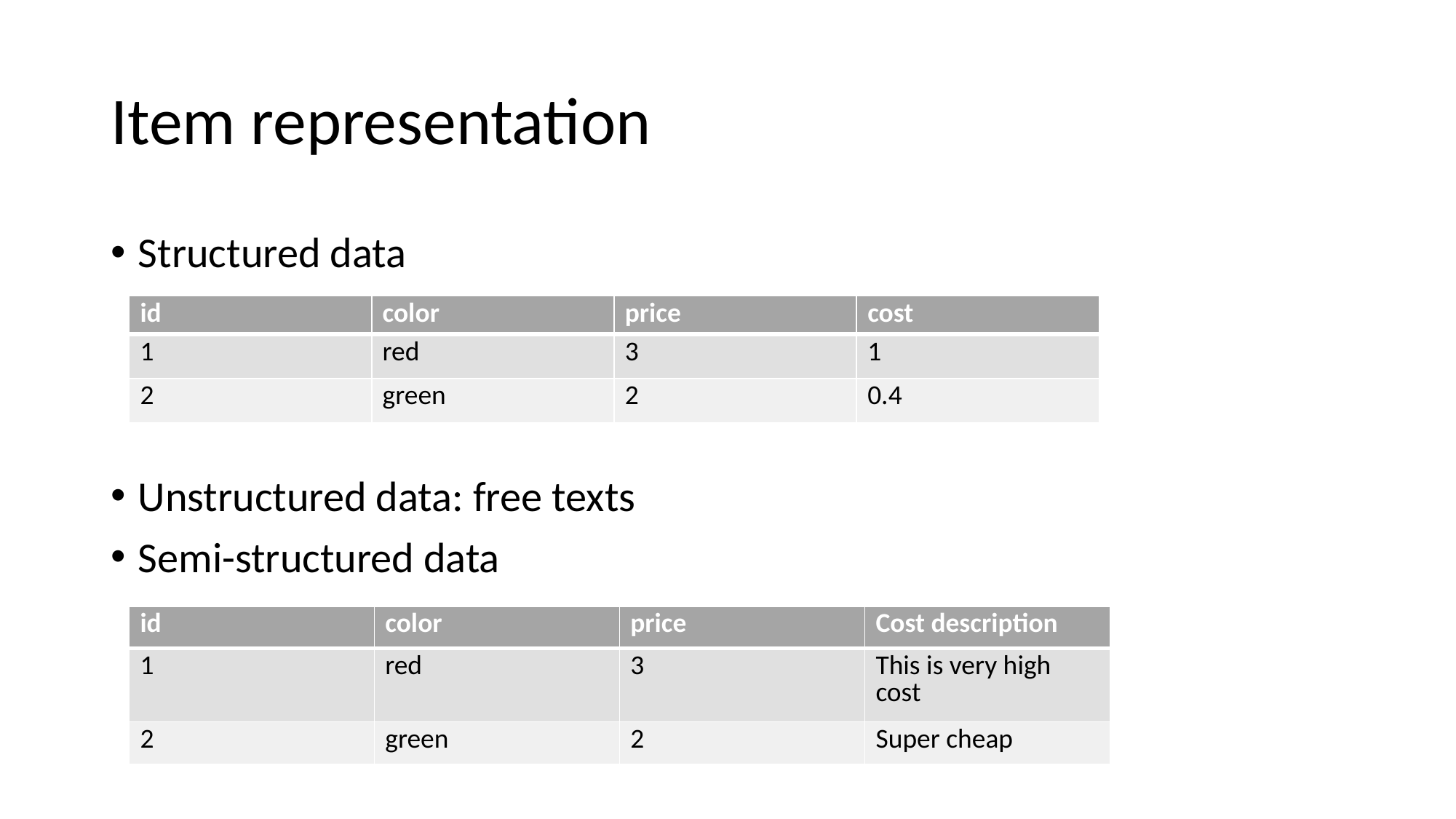

# Item representation
Structured data

Unstructured data: free texts
Semi-structured data
| id | color | price | cost |
| --- | --- | --- | --- |
| 1 | red | 3 | 1 |
| 2 | green | 2 | 0.4 |
| id | color | price | Cost description |
| --- | --- | --- | --- |
| 1 | red | 3 | This is very high cost |
| 2 | green | 2 | Super cheap |